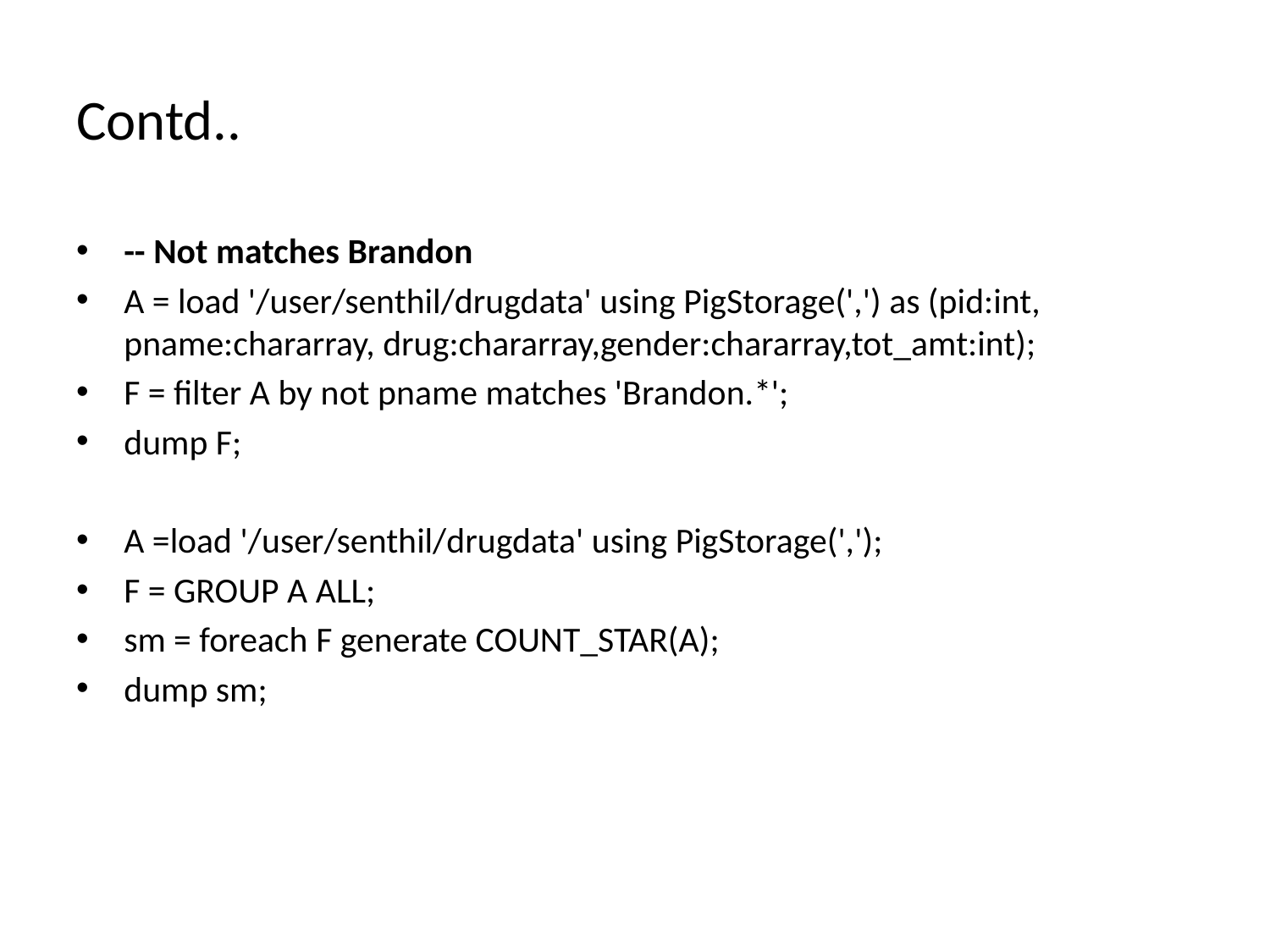

# Contd..
-- Not matches Brandon
A = load '/user/senthil/drugdata' using PigStorage(',') as (pid:int, pname:chararray, drug:chararray,gender:chararray,tot_amt:int);
F = filter A by not pname matches 'Brandon.*';
dump F;

A =load '/user/senthil/drugdata' using PigStorage(',');
F = GROUP A ALL;
sm = foreach F generate COUNT_STAR(A);
dump sm;